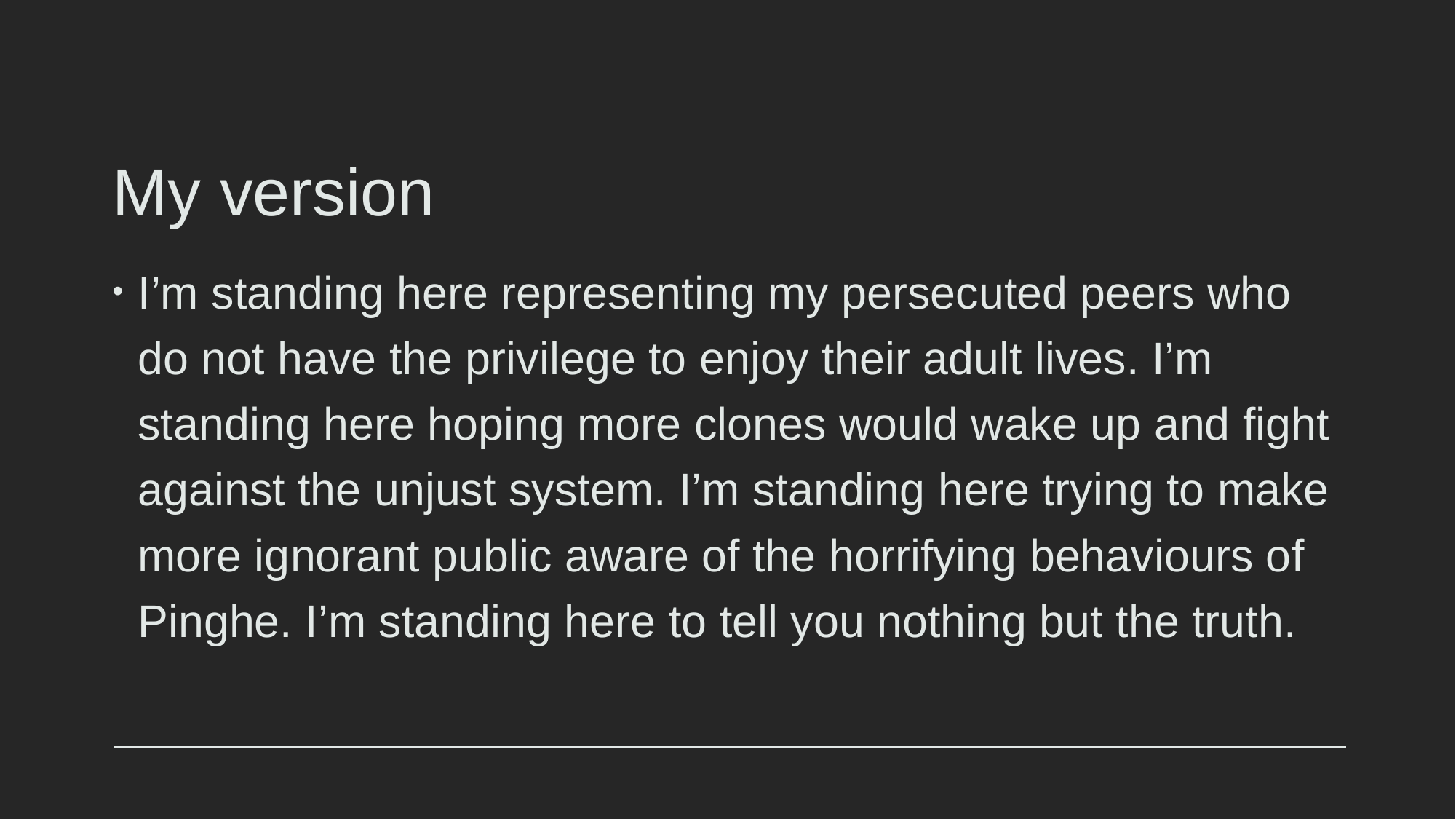

# My version
I’m standing here representing my persecuted peers who do not have the privilege to enjoy their adult lives. I’m standing here hoping more clones would wake up and fight against the unjust system. I’m standing here trying to make more ignorant public aware of the horrifying behaviours of Pinghe. I’m standing here to tell you nothing but the truth.